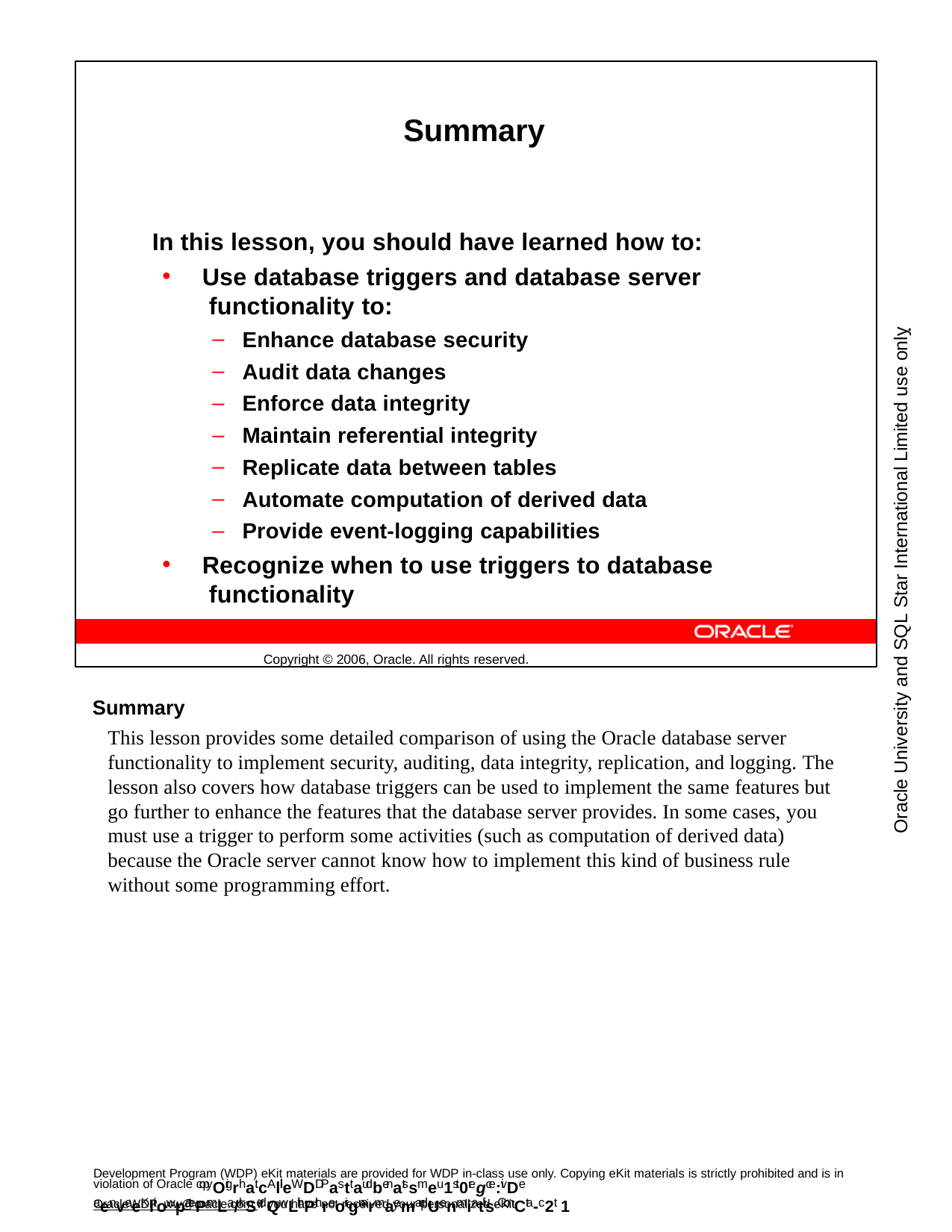

Summary

In this lesson, you should have learned how to:
Use database triggers and database server  functionality to:
Enhance database security
Audit data changes
Enforce data integrity
Maintain referential integrity
Replicate data between tables
Automate computation of derived data
Provide event-logging capabilities
Recognize when to use triggers to database  functionality

Copyright © 2006, Oracle. All rights reserved.
Oracle University and SQL Star International Limited use onlyฺ

Summary
This lesson provides some detailed comparison of using the Oracle database server  functionality to implement security, auditing, data integrity, replication, and logging. The  lesson also covers how database triggers can be used to implement the same features but  go further to enhance the features that the database server provides. In some cases, you  must use a trigger to perform some activities (such as computation of derived data)  because the Oracle server cannot know how to implement this kind of business rule  without some programming effort.
Development Program (WDP) eKit materials are provided for WDP in-class use only. Copying eKit materials is strictly prohibited and is in
violation of Oracle copyOrigrhat.cAllleWDDPasttaudbenatssmeu1st0regce:ivDe aenveeKlitowpatePrmLa/rkSedQwLithPthreoir gnarmaemandUenmiatils. ConCta-c2t 1
OracleWDP_ww@oracle.com if you have not received your personalized eKit.